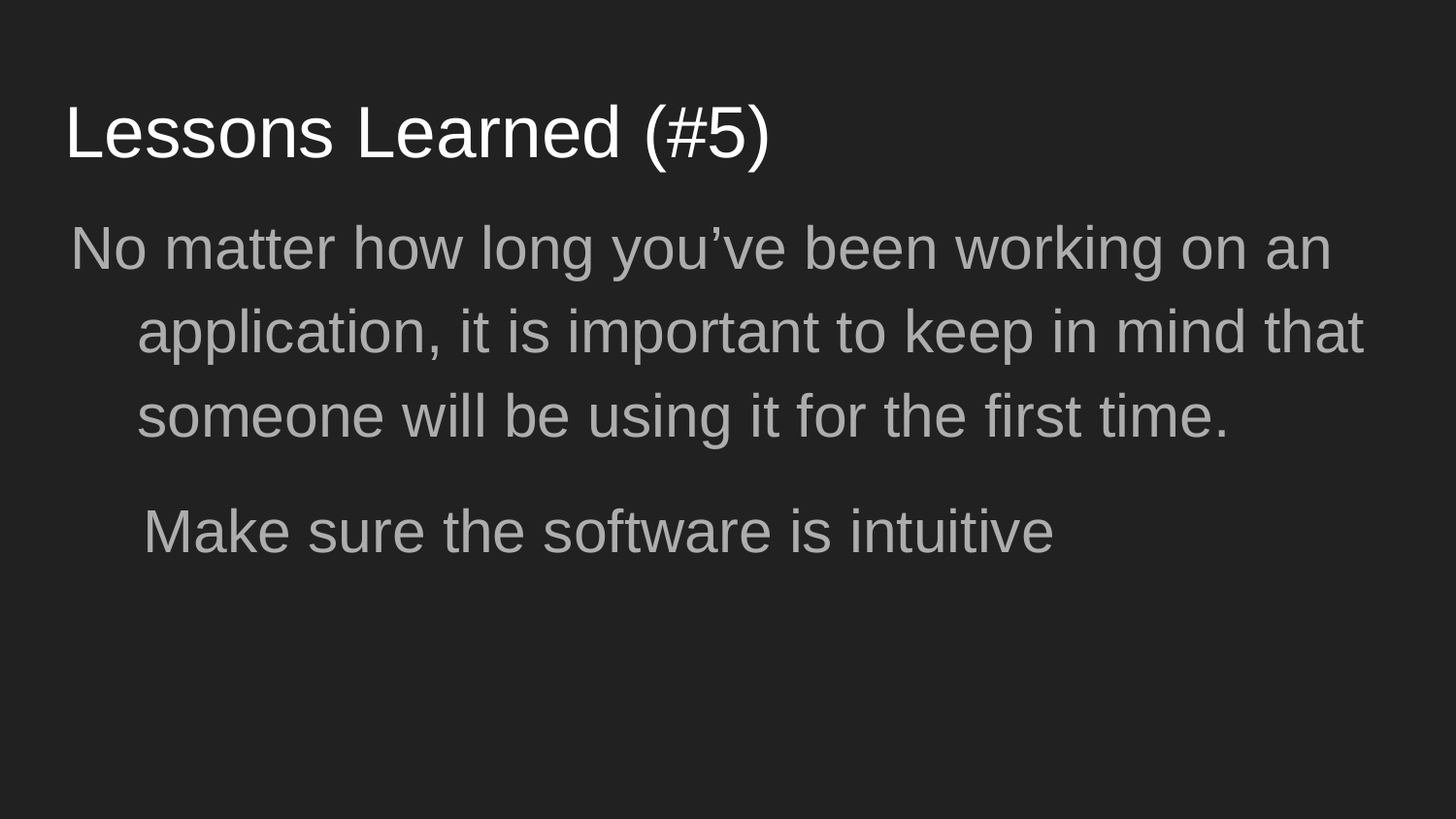

# Lessons Learned (#5)
No matter how long you’ve been working on an application, it is important to keep in mind that someone will be using it for the first time.
Make sure the software is intuitive